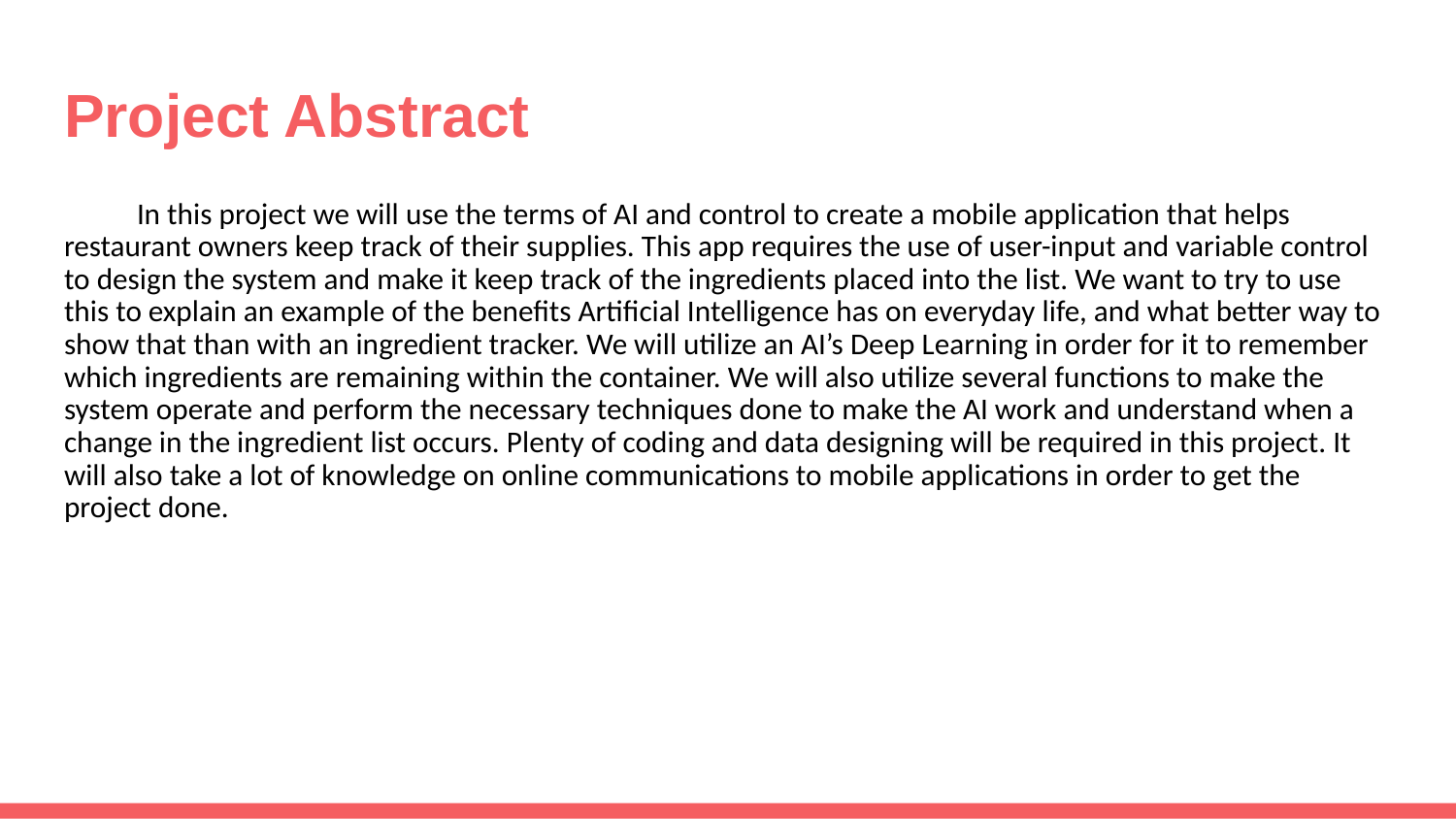

# Project Abstract
In this project we will use the terms of AI and control to create a mobile application that helps restaurant owners keep track of their supplies. This app requires the use of user-input and variable control to design the system and make it keep track of the ingredients placed into the list. We want to try to use this to explain an example of the benefits Artificial Intelligence has on everyday life, and what better way to show that than with an ingredient tracker. We will utilize an AI’s Deep Learning in order for it to remember which ingredients are remaining within the container. We will also utilize several functions to make the system operate and perform the necessary techniques done to make the AI work and understand when a change in the ingredient list occurs. Plenty of coding and data designing will be required in this project. It will also take a lot of knowledge on online communications to mobile applications in order to get the project done.